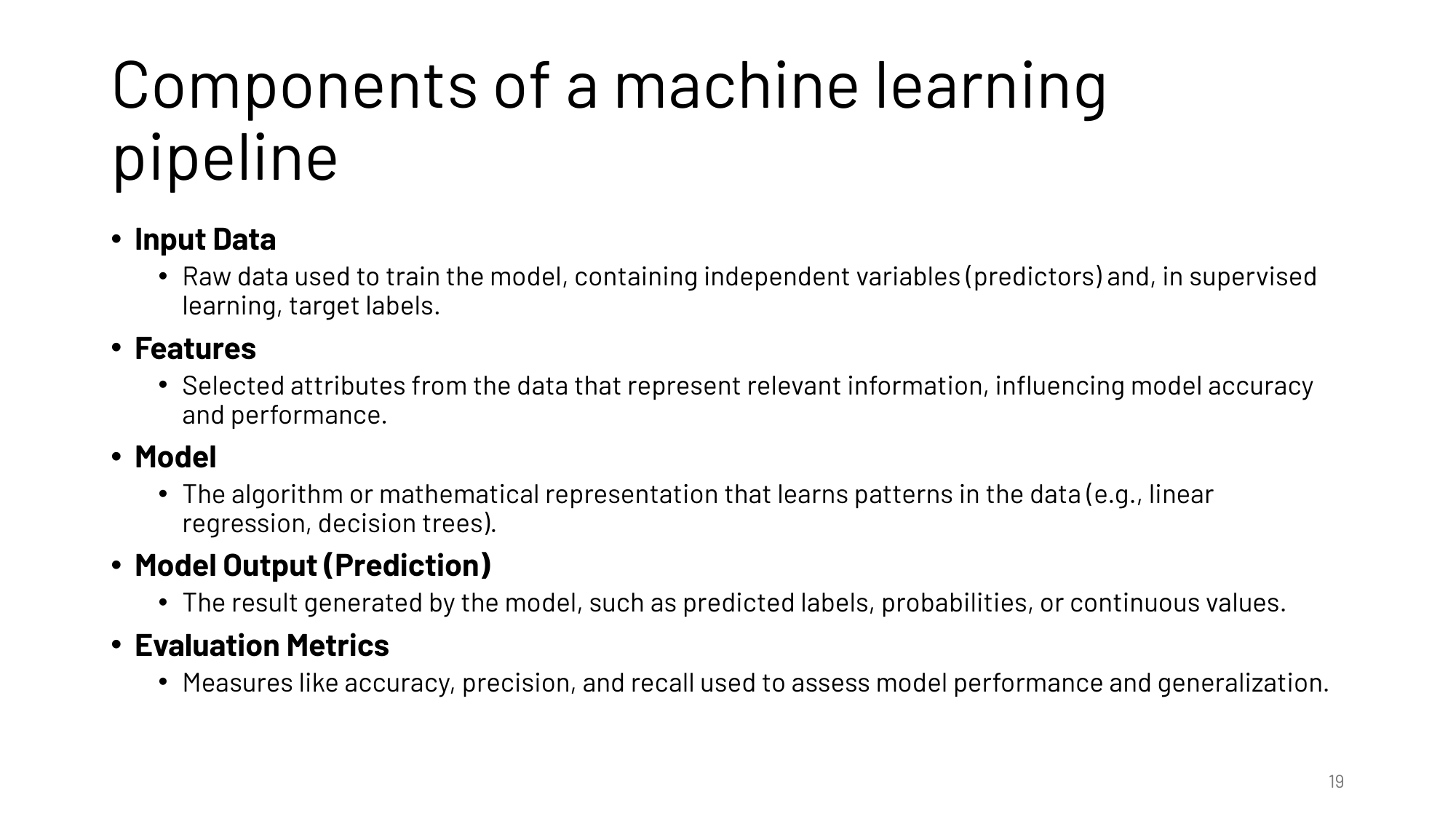

# Components of a machine learning pipeline
Input Data
Raw data used to train the model, containing independent variables (predictors) and, in supervised learning, target labels.
Features
Selected attributes from the data that represent relevant information, influencing model accuracy and performance.
Model
The algorithm or mathematical representation that learns patterns in the data (e.g., linear regression, decision trees).
Model Output (Prediction)
The result generated by the model, such as predicted labels, probabilities, or continuous values.
Evaluation Metrics
Measures like accuracy, precision, and recall used to assess model performance and generalization.
19